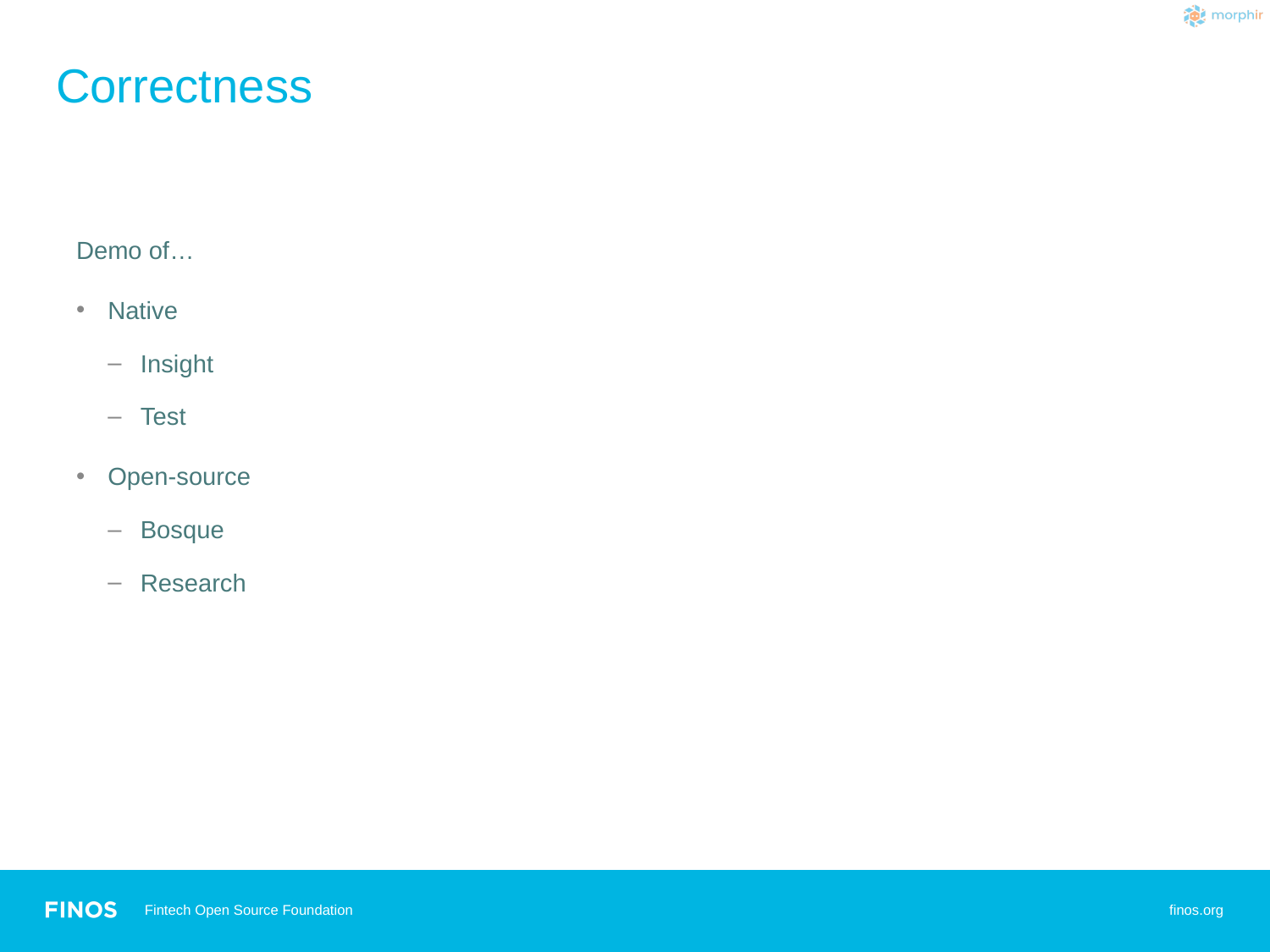

# Correctness
Demo of…
Native
Insight
Test
Open-source
Bosque
Research